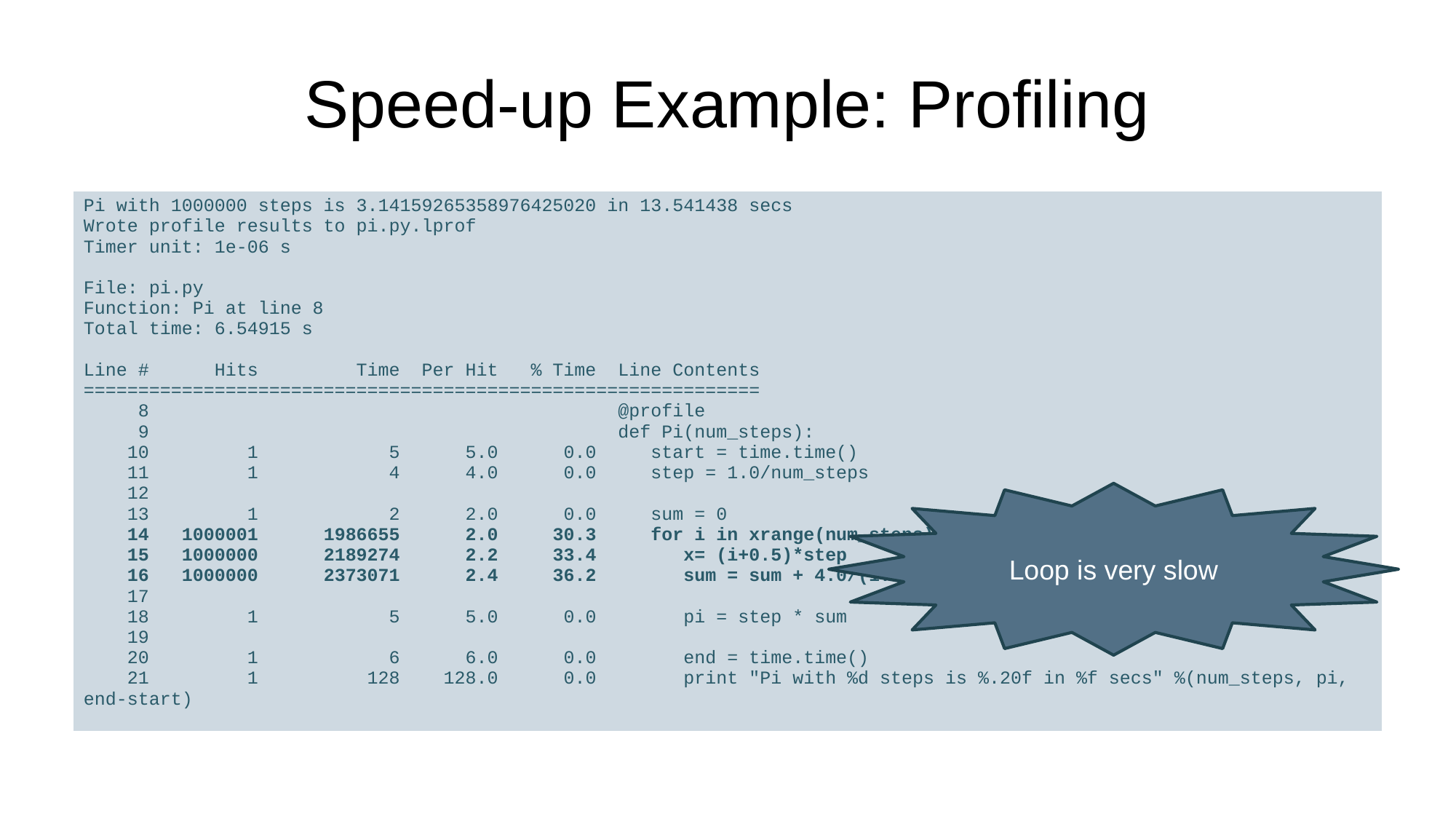

# Speed-up Example: Profiling
| Pi with 1000000 steps is 3.14159265358976425020 in 13.541438 secs Wrote profile results to pi.py.lprof Timer unit: 1e-06 s   File: pi.py Function: Pi at line 8 Total time: 6.54915 s   Line # Hits Time Per Hit % Time Line Contents ============================================================== 8 @profile 9 def Pi(num\_steps): 10 1 5 5.0 0.0 start = time.time() 11 1 4 4.0 0.0 step = 1.0/num\_steps 12 13 1 2 2.0 0.0 sum = 0 14 1000001 1986655 2.0 30.3 for i in xrange(num\_steps): 15 1000000 2189274 2.2 33.4 x= (i+0.5)\*step 16 1000000 2373071 2.4 36.2 sum = sum + 4.0/(1.0+x\*x) 17 18 1 5 5.0 0.0 pi = step \* sum 19 20 1 6 6.0 0.0 end = time.time() 21 1 128 128.0 0.0 print "Pi with %d steps is %.20f in %f secs" %(num\_steps, pi, end-start) |
| --- |
Loop is very slow